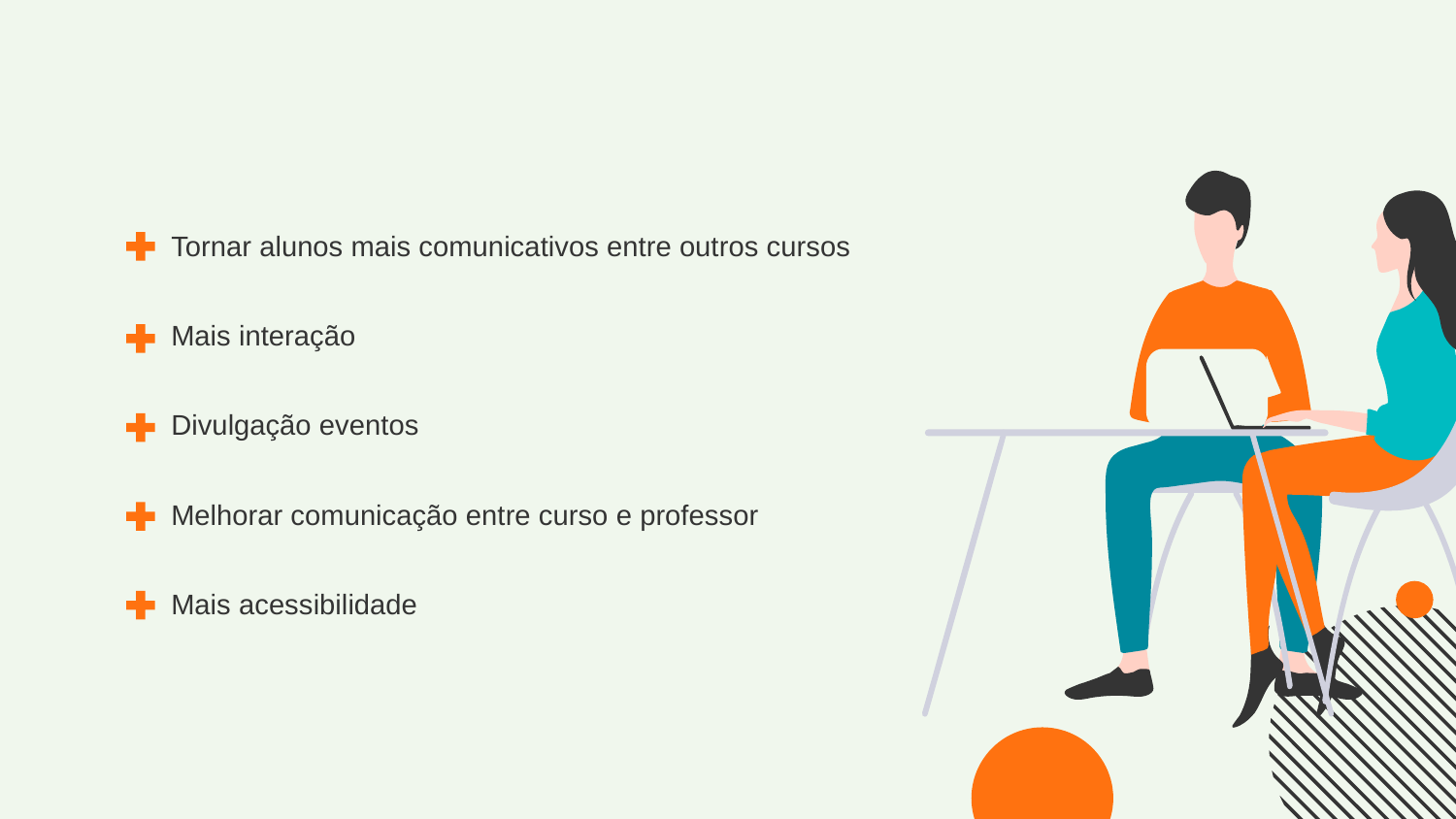

# Tornar alunos mais comunicativos entre outros cursos

Mais interação

Divulgação eventos

Melhorar comunicação entre curso e professor

Mais acessibilidade